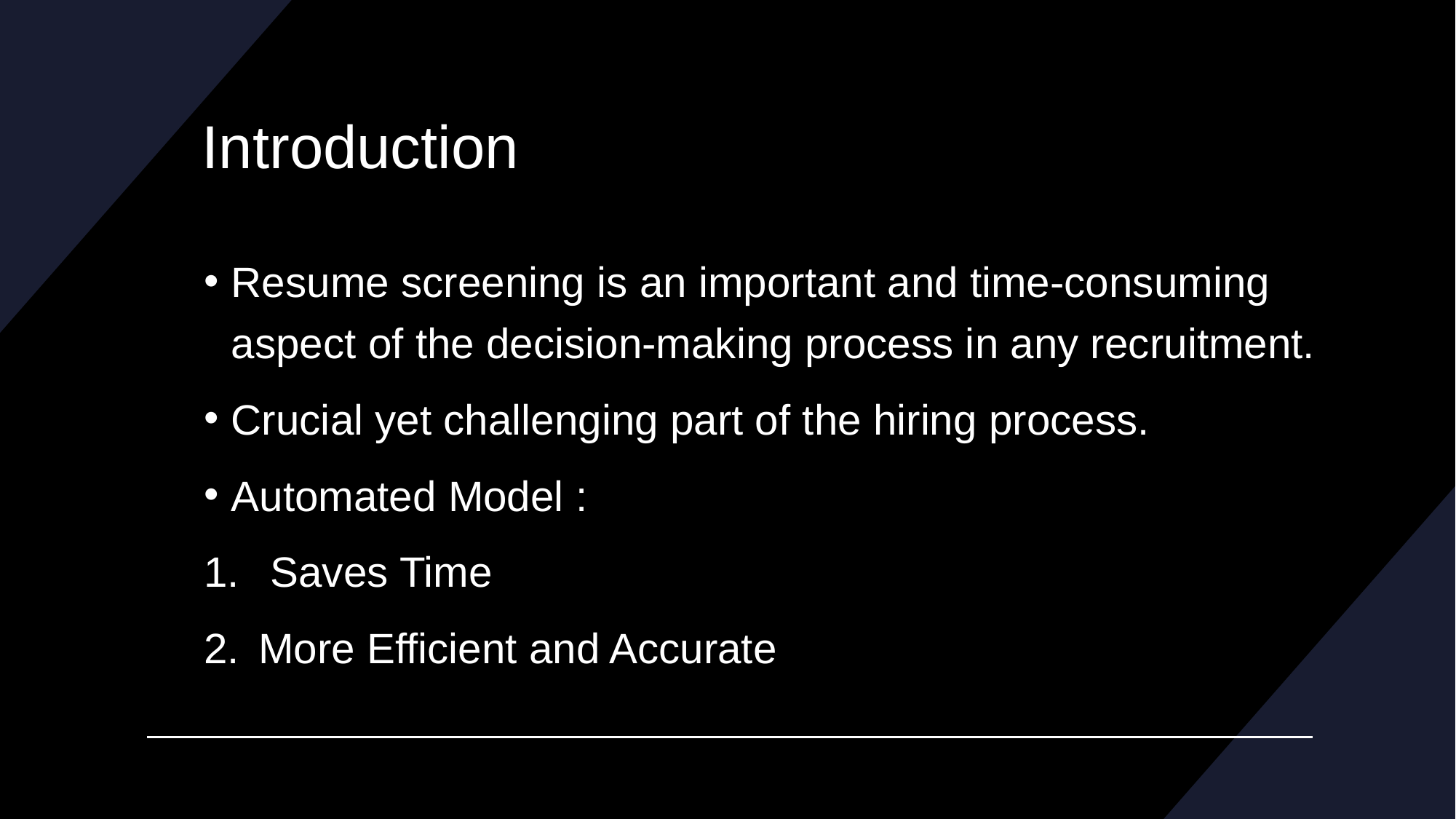

# Introduction
Resume screening is an important and time-consuming aspect of the decision-making process in any recruitment.
Crucial yet challenging part of the hiring process.
Automated Model :
 Saves Time
More Efficient and Accurate